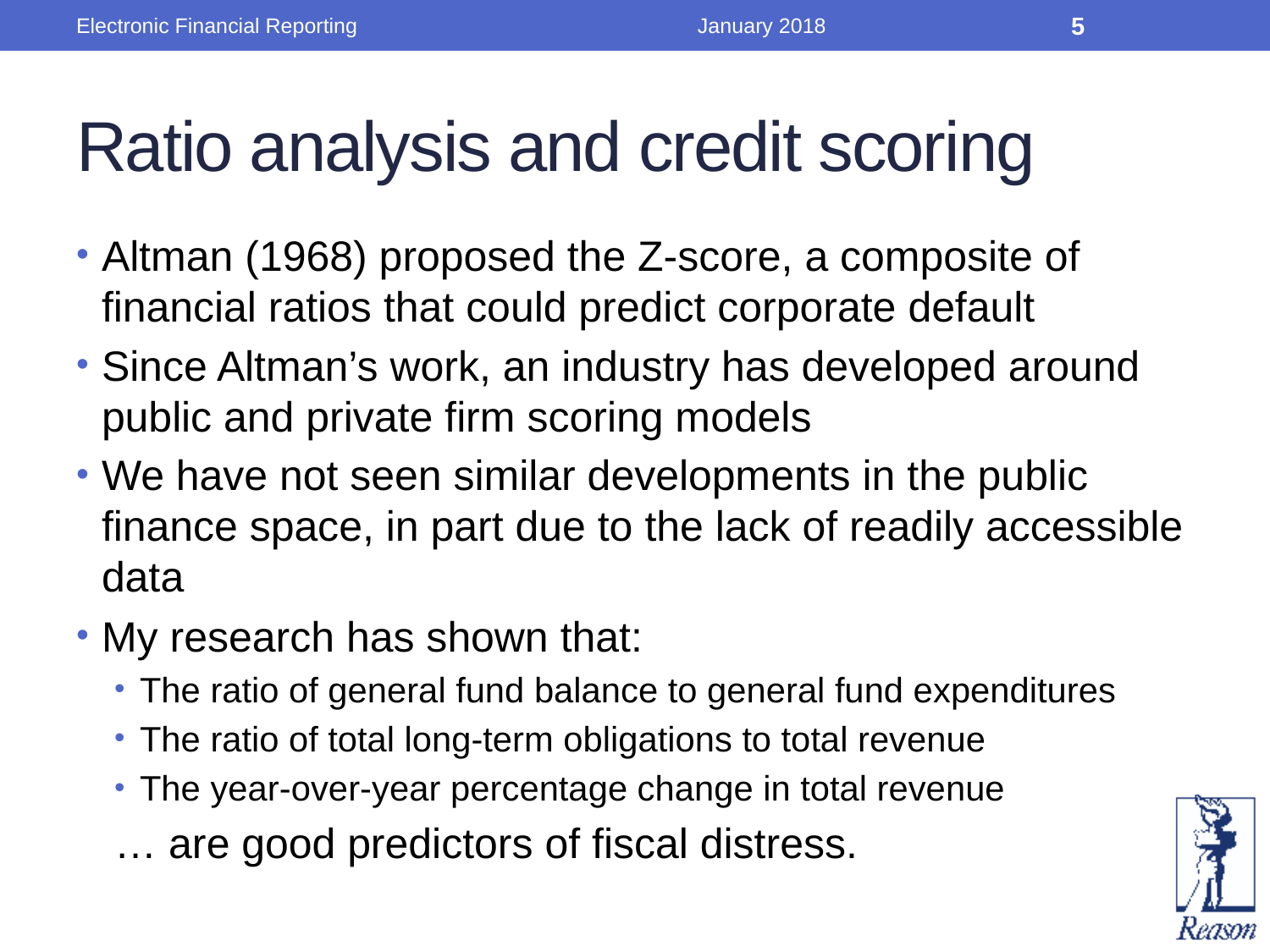

Electronic Financial Reporting
January 2018
5
# Ratio analysis and credit scoring
Altman (1968) proposed the Z-score, a composite of financial ratios that could predict corporate default
Since Altman’s work, an industry has developed around public and private firm scoring models
We have not seen similar developments in the public finance space, in part due to the lack of readily accessible data
My research has shown that:
The ratio of general fund balance to general fund expenditures
The ratio of total long-term obligations to total revenue
The year-over-year percentage change in total revenue
… are good predictors of fiscal distress.